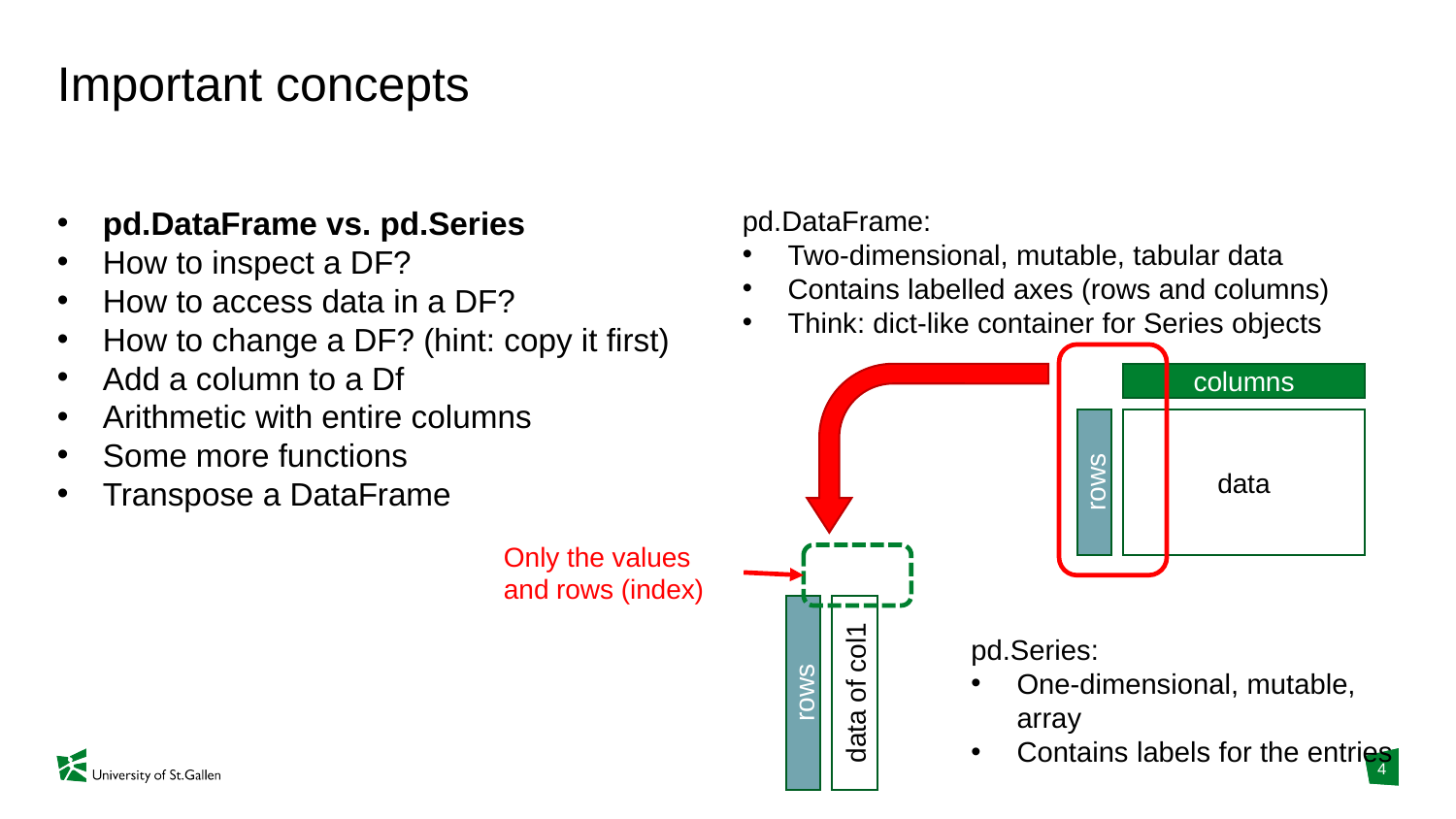

# Important concepts
pd.DataFrame vs. pd.Series
How to inspect a DF?
How to access data in a DF?
How to change a DF? (hint: copy it first)
Add a column to a Df
Arithmetic with entire columns
Some more functions
Transpose a DataFrame

pd.DataFrame:
Two-dimensional, mutable, tabular data
Contains labelled axes (rows and columns)
Think: dict-like container for Series objects

columns
data
rows
Only the values and rows (index)

data of col1
pd.Series:
One-dimensional, mutable, array
Contains labels for the entries

rows
4